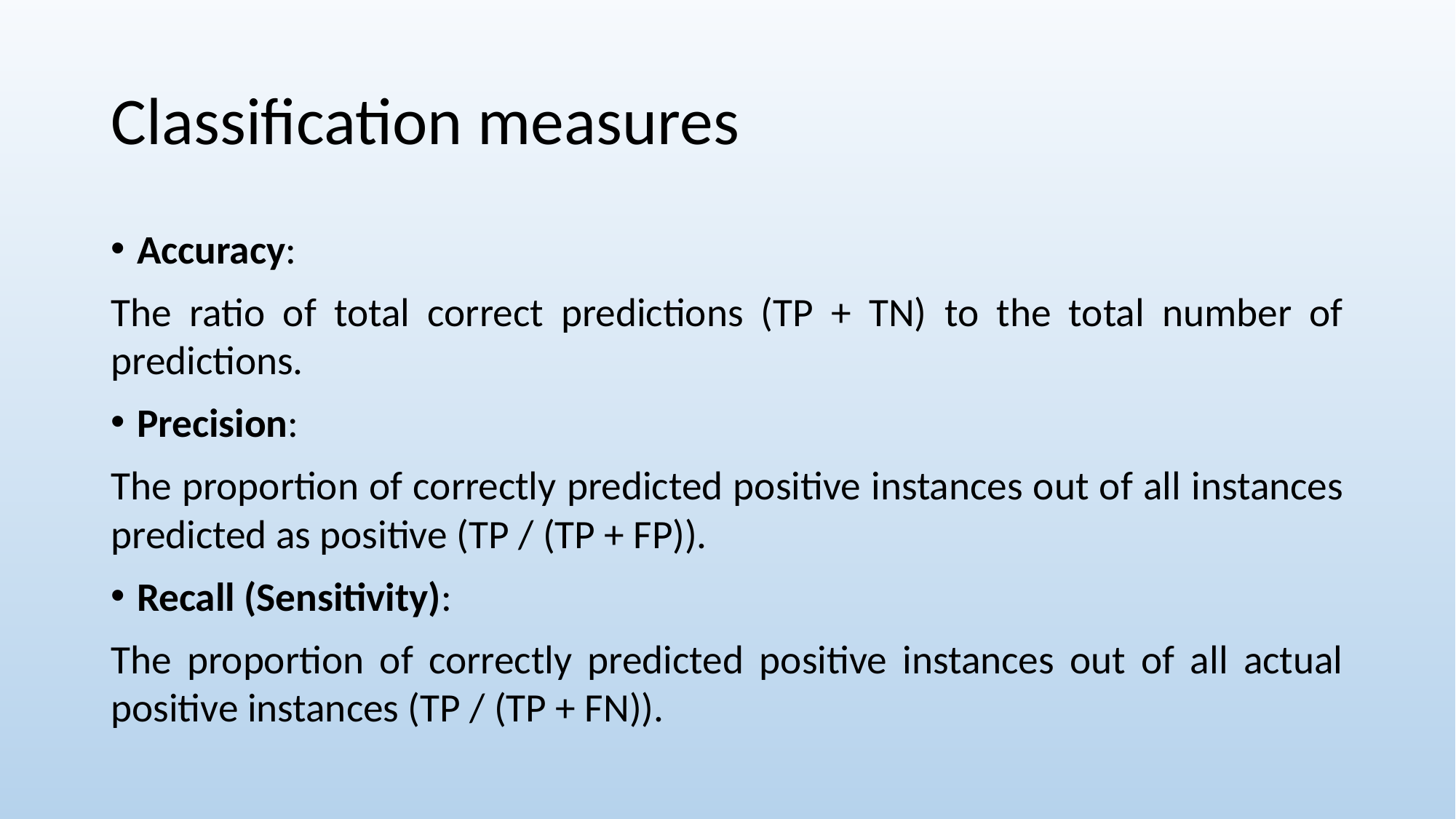

# Classification measures
Accuracy:
The ratio of total correct predictions (TP + TN) to the total number of predictions.
Precision:
The proportion of correctly predicted positive instances out of all instances predicted as positive (TP / (TP + FP)).
Recall (Sensitivity):
The proportion of correctly predicted positive instances out of all actual positive instances (TP / (TP + FN)).